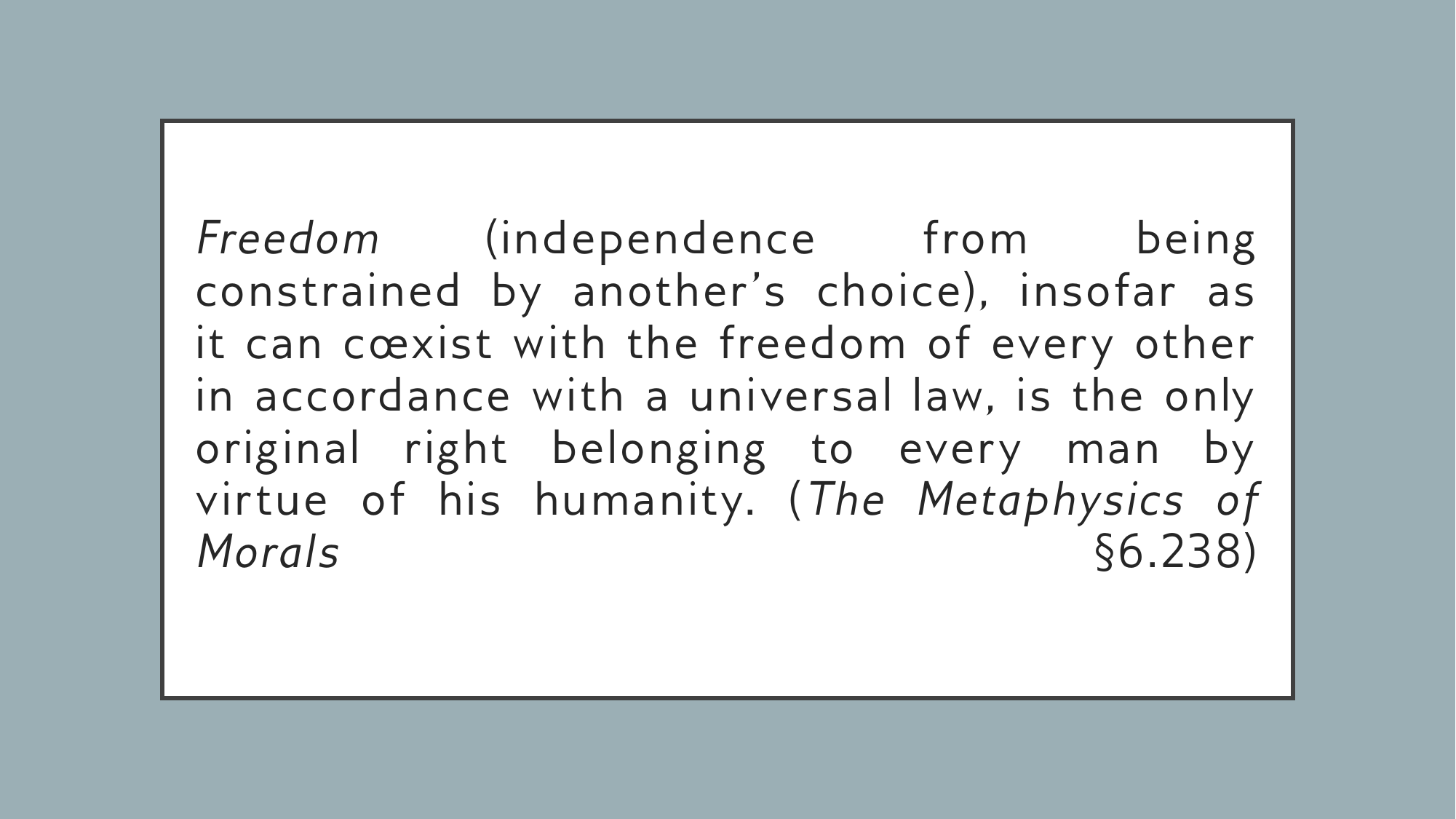

# Freedom (independence from being constrained by another’s choice), insofar as it can coexist with the freedom of every other in accordance with a universal law, is the only original right belonging to every man by virtue of his humanity. (The Metaphysics of Morals §6.238)